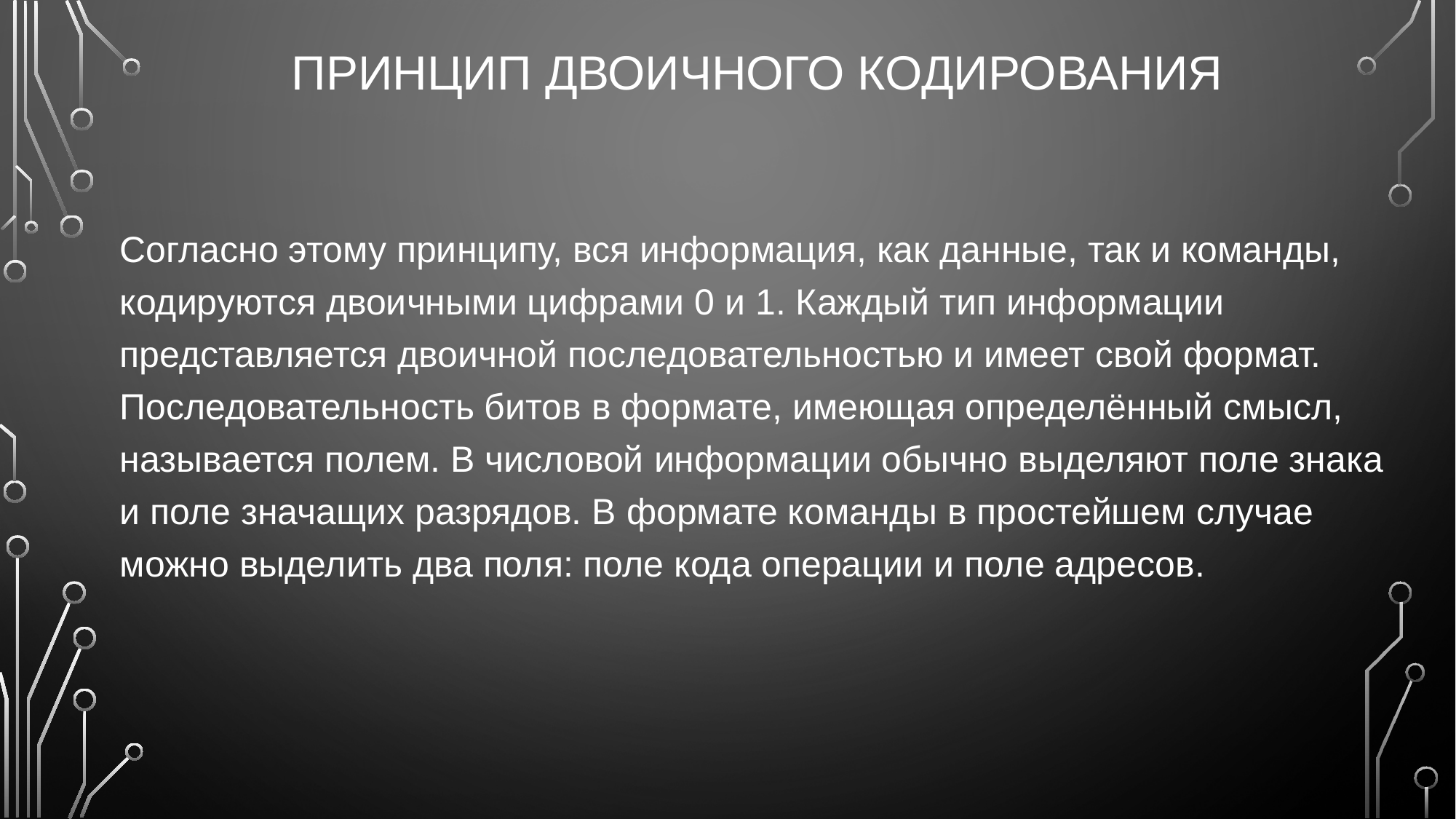

# Принцип двоичного кодирования
Согласно этому принципу, вся информация, как данные, так и команды, кодируются двоичными цифрами 0 и 1. Каждый тип информации представляется двоичной последовательностью и имеет свой формат. Последовательность битов в формате, имеющая определённый смысл, называется полем. В числовой информации обычно выделяют поле знака и поле значащих разрядов. В формате команды в простейшем случае можно выделить два поля: поле кода операции и поле адресов.